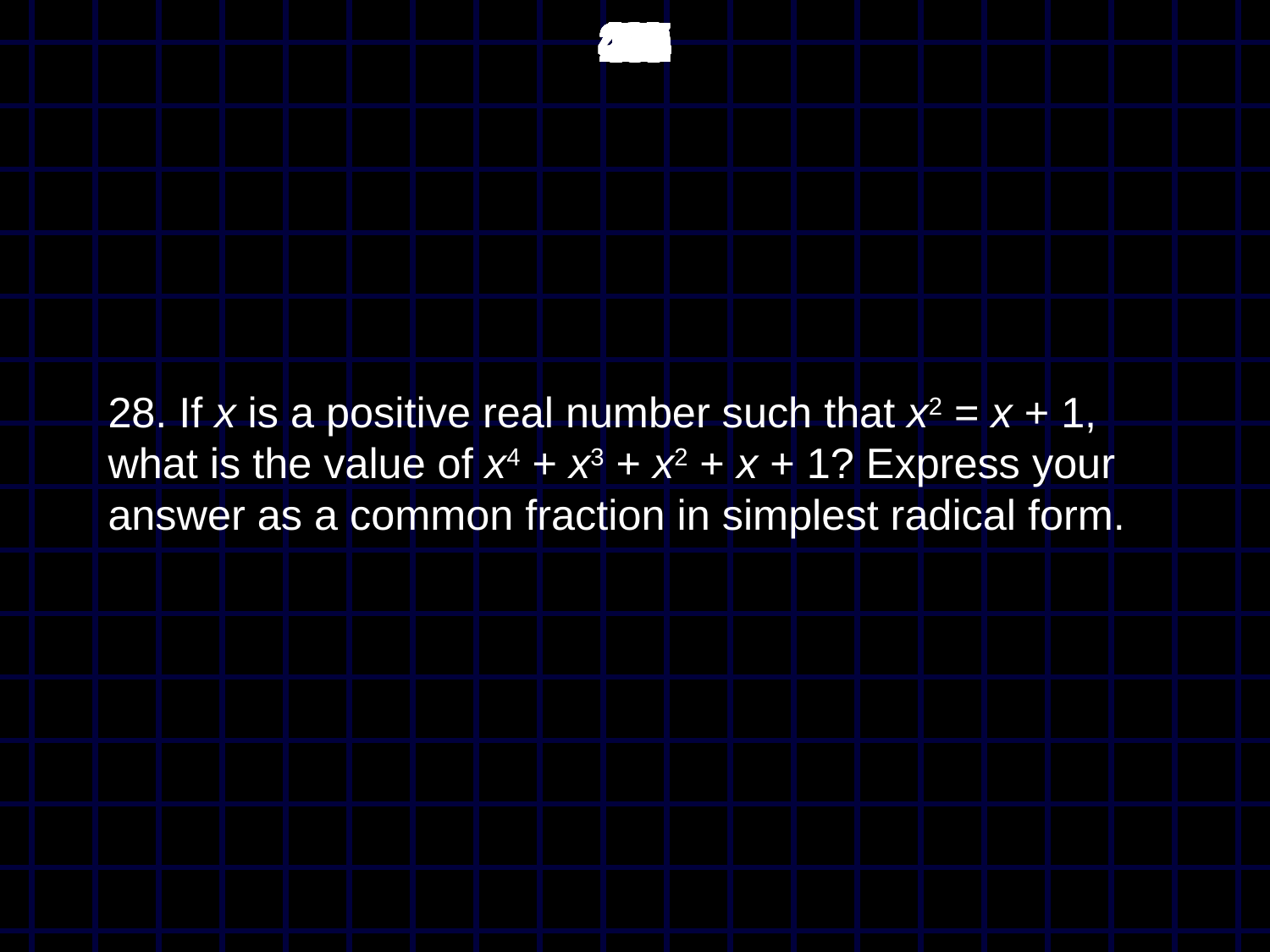

45
44
43
42
41
40
39
38
37
36
35
34
33
32
31
30
29
28
27
26
25
24
23
22
21
20
19
18
17
16
15
14
13
12
11
10
9
8
7
6
5
4
3
2
1
0

# 28. If x is a positive real number such that x2 = x + 1, what is the value of x4 + x3 + x2 + x + 1? Express your answer as a common fraction in simplest radical form.